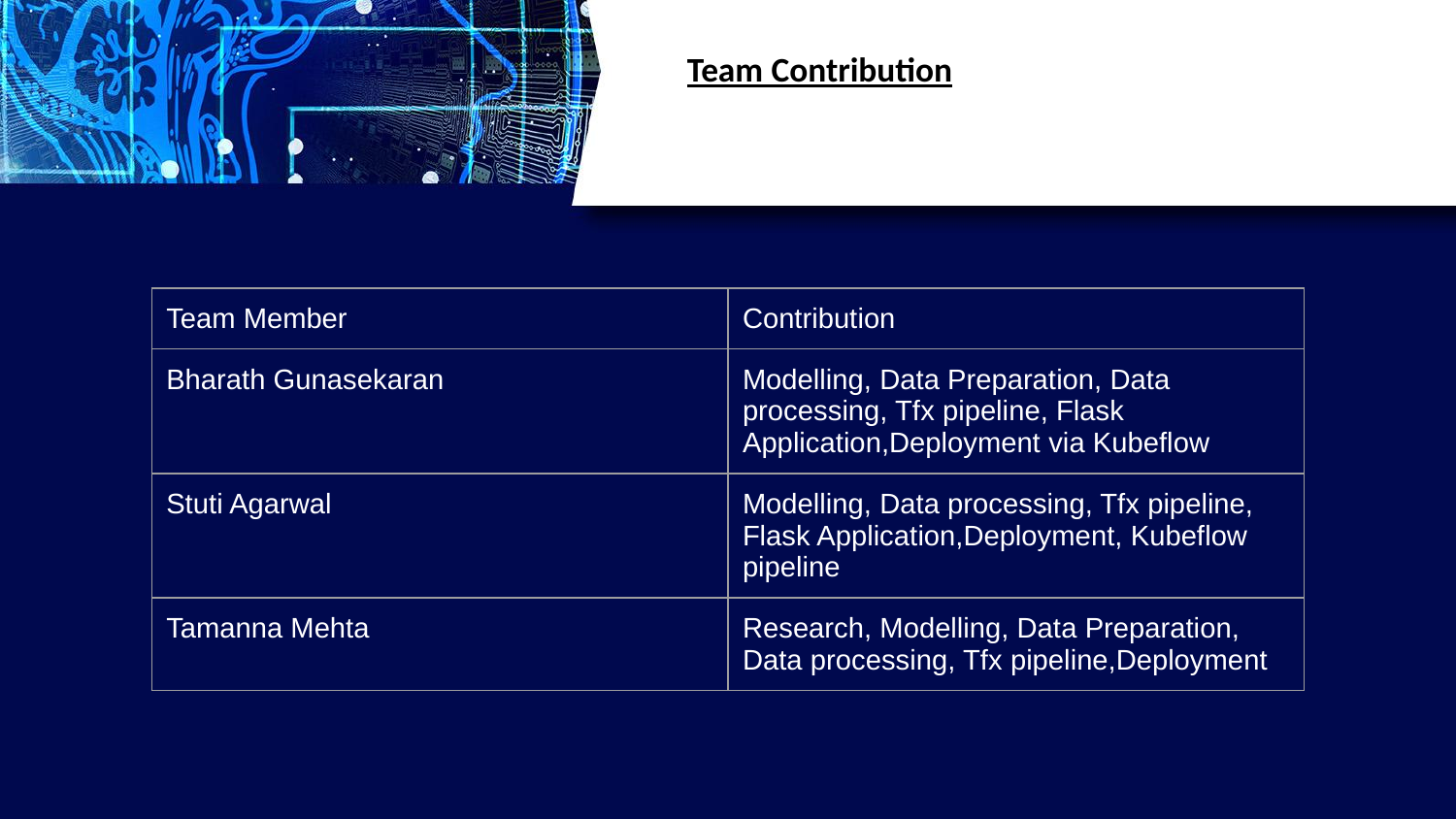

Team Contribution
| Team Member | Contribution |
| --- | --- |
| Bharath Gunasekaran | Modelling, Data Preparation, Data processing, Tfx pipeline, Flask Application,Deployment via Kubeflow |
| Stuti Agarwal | Modelling, Data processing, Tfx pipeline, Flask Application,Deployment, Kubeflow pipeline |
| Tamanna Mehta | Research, Modelling, Data Preparation, Data processing, Tfx pipeline,Deployment |